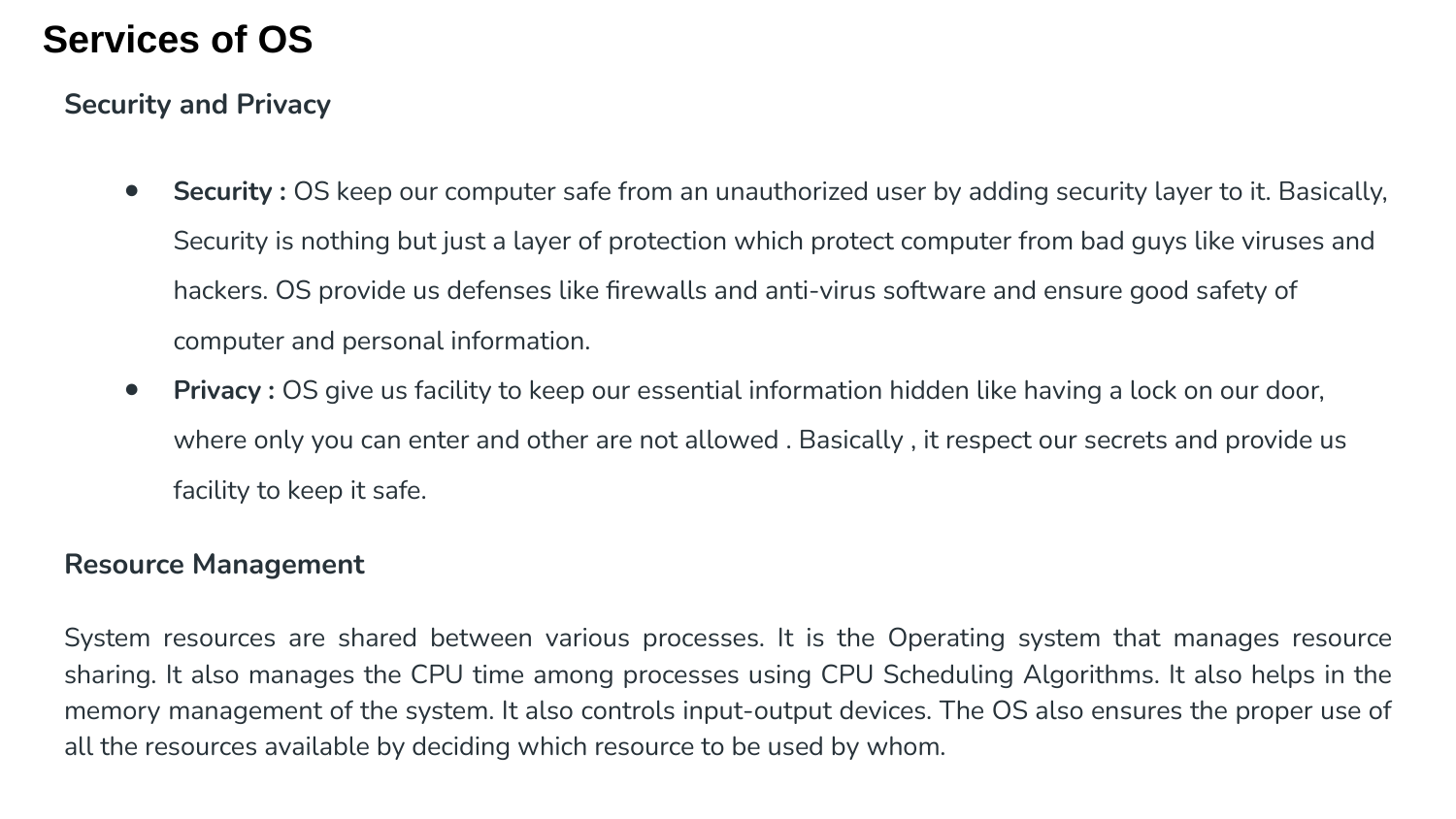

# Services of OS
Security and Privacy
Security : OS keep our computer safe from an unauthorized user by adding security layer to it. Basically, Security is nothing but just a layer of protection which protect computer from bad guys like viruses and hackers. OS provide us defenses like firewalls and anti-virus software and ensure good safety of computer and personal information.
Privacy : OS give us facility to keep our essential information hidden like having a lock on our door, where only you can enter and other are not allowed . Basically , it respect our secrets and provide us facility to keep it safe.
Resource Management
System resources are shared between various processes. It is the Operating system that manages resource sharing. It also manages the CPU time among processes using CPU Scheduling Algorithms. It also helps in the memory management of the system. It also controls input-output devices. The OS also ensures the proper use of all the resources available by deciding which resource to be used by whom.